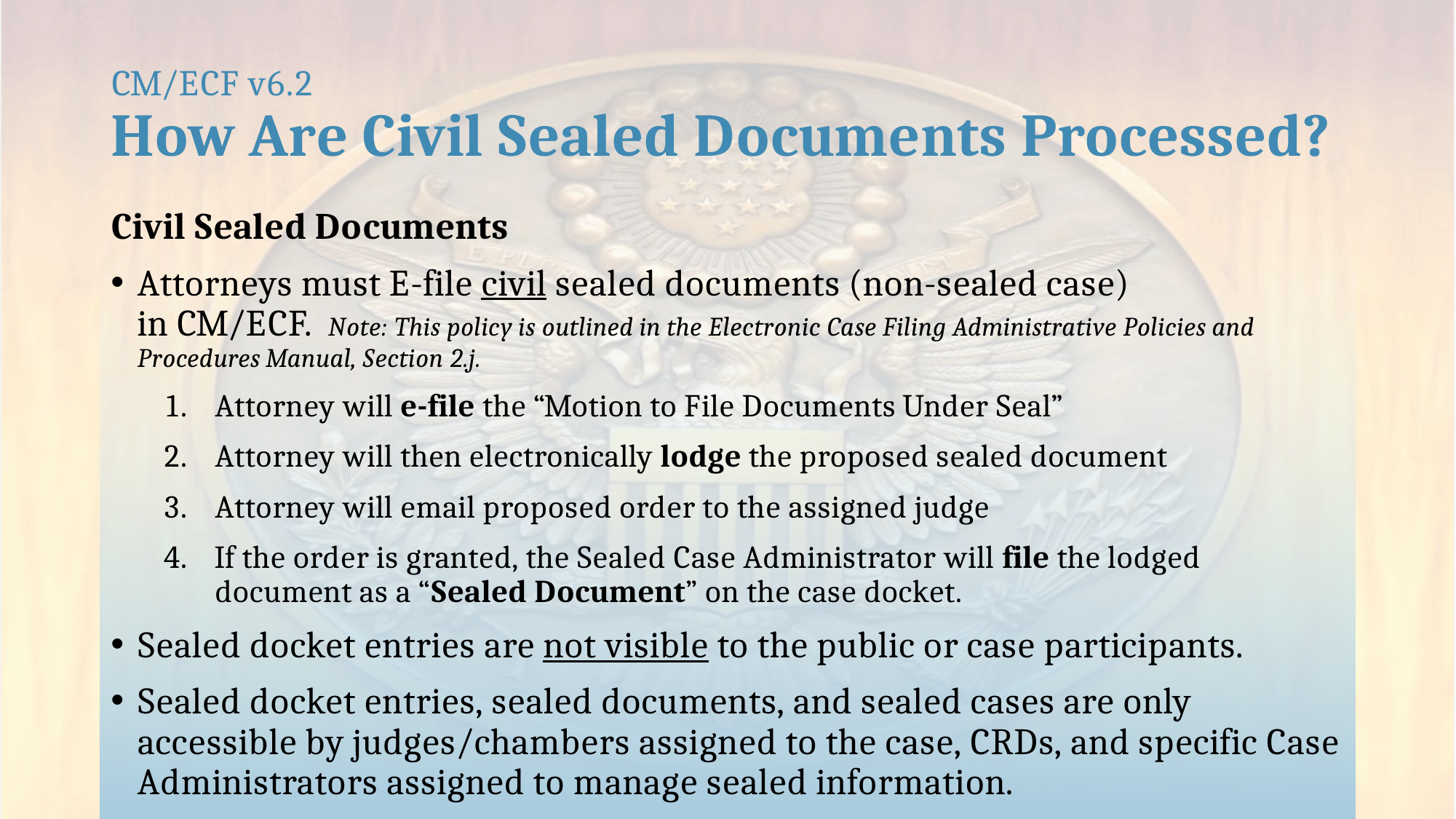

# CM/ECF v6.2 How Are Civil Sealed Documents Processed?
Civil Sealed Documents
Attorneys must E-file civil sealed documents (non-sealed case)
in CM/ECF.  Note: This policy is outlined in the Electronic Case Filing Administrative Policies and Procedures Manual, Section 2.j.
Attorney will e-file the “Motion to File Documents Under Seal”
Attorney will then electronically lodge the proposed sealed document
Attorney will email proposed order to the assigned judge
If the order is granted, the Sealed Case Administrator will file the lodged document as a “Sealed Document” on the case docket.
Sealed docket entries are not visible to the public or case participants.
Sealed docket entries, sealed documents, and sealed cases are only accessible by judges/chambers assigned to the case, CRDs, and specific Case Administrators assigned to manage sealed information.